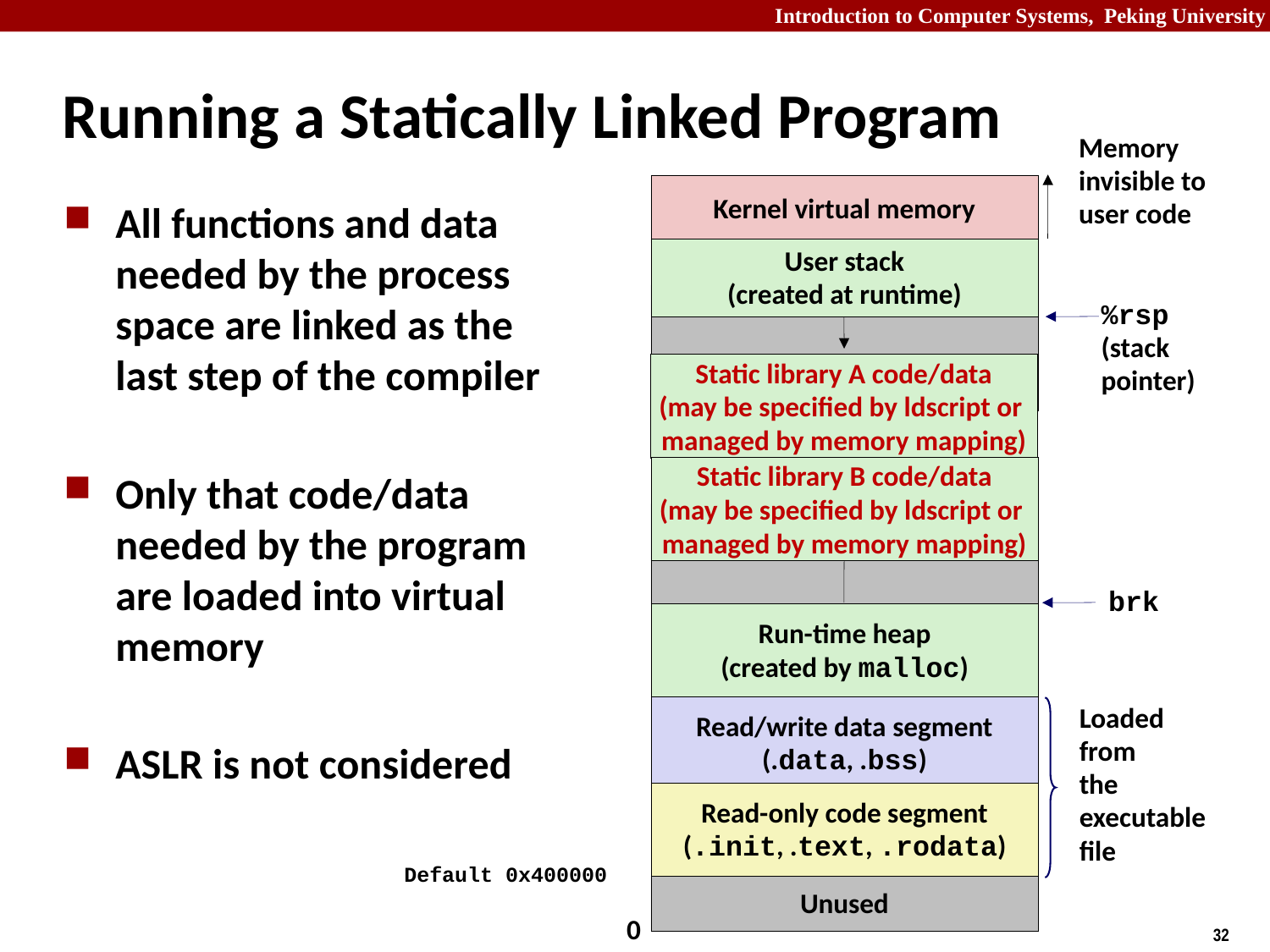

# Running a Statically Linked Program
Memory
invisible to user code

Kernel virtual memory
All functions and data
needed by the process
space are linked as the
last step of the compiler

Only that code/data
needed by the program
are loaded into virtual
memory

ASLR is not considered

User stack
(created at runtime)

%rsp
(stack
pointer)

Static library A code/data
(may be specified by ldscript or
managed by memory mapping)
Static library B code/data
(may be specified by ldscript or
managed by memory mapping)

brk

Run-time heap
(created by malloc)
Loaded
from
the
executable
file
Read/write data segment
(.data, .bss)

Read-only code segment
(.init, .text, .rodata)
Default 0x400000
Unused
0